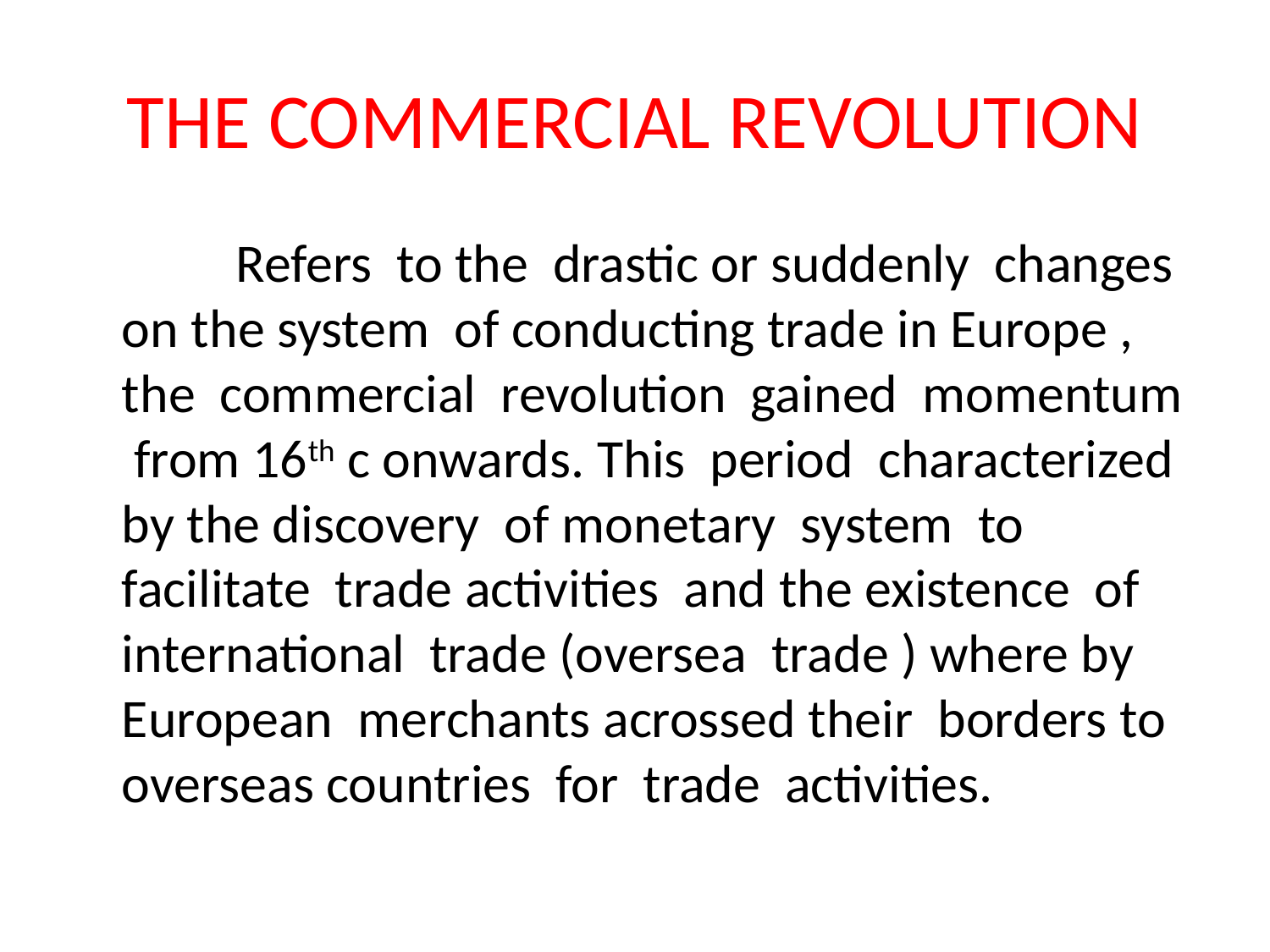

# THE COMMERCIAL REVOLUTION
             Refers  to the  drastic or suddenly  changes  on the system  of conducting trade in Europe , the  commercial  revolution  gained  momentum  from 16th c onwards. This  period  characterized  by the discovery  of monetary  system  to facilitate  trade activities  and the existence  of  international  trade (oversea  trade ) where by European  merchants acrossed their  borders to overseas countries  for  trade  activities.